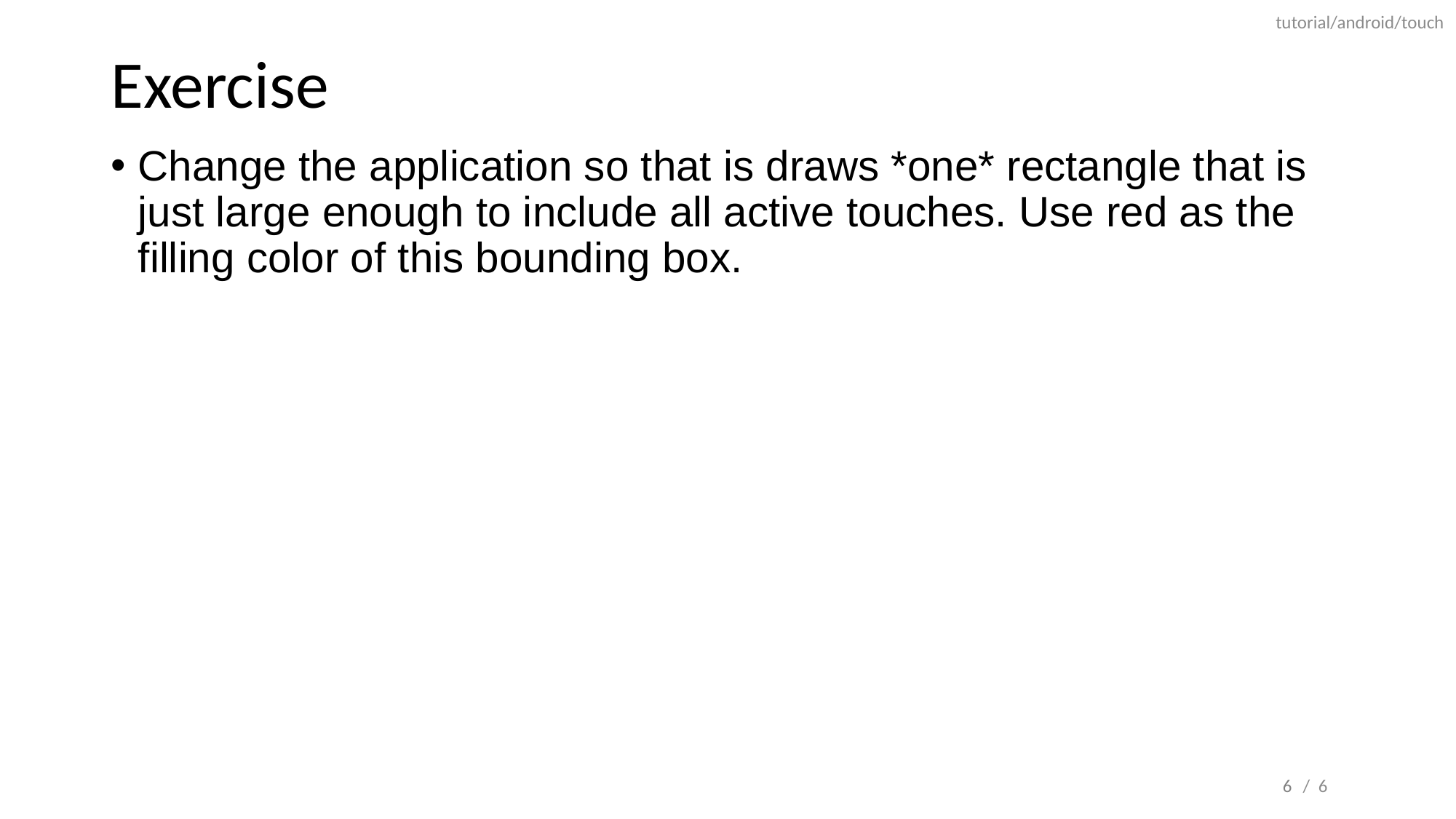

tutorial/android/touch
# Exercise
Change the application so that is draws *one* rectangle that is just large enough to include all active touches. Use red as the filling color of this bounding box.

6
/  6